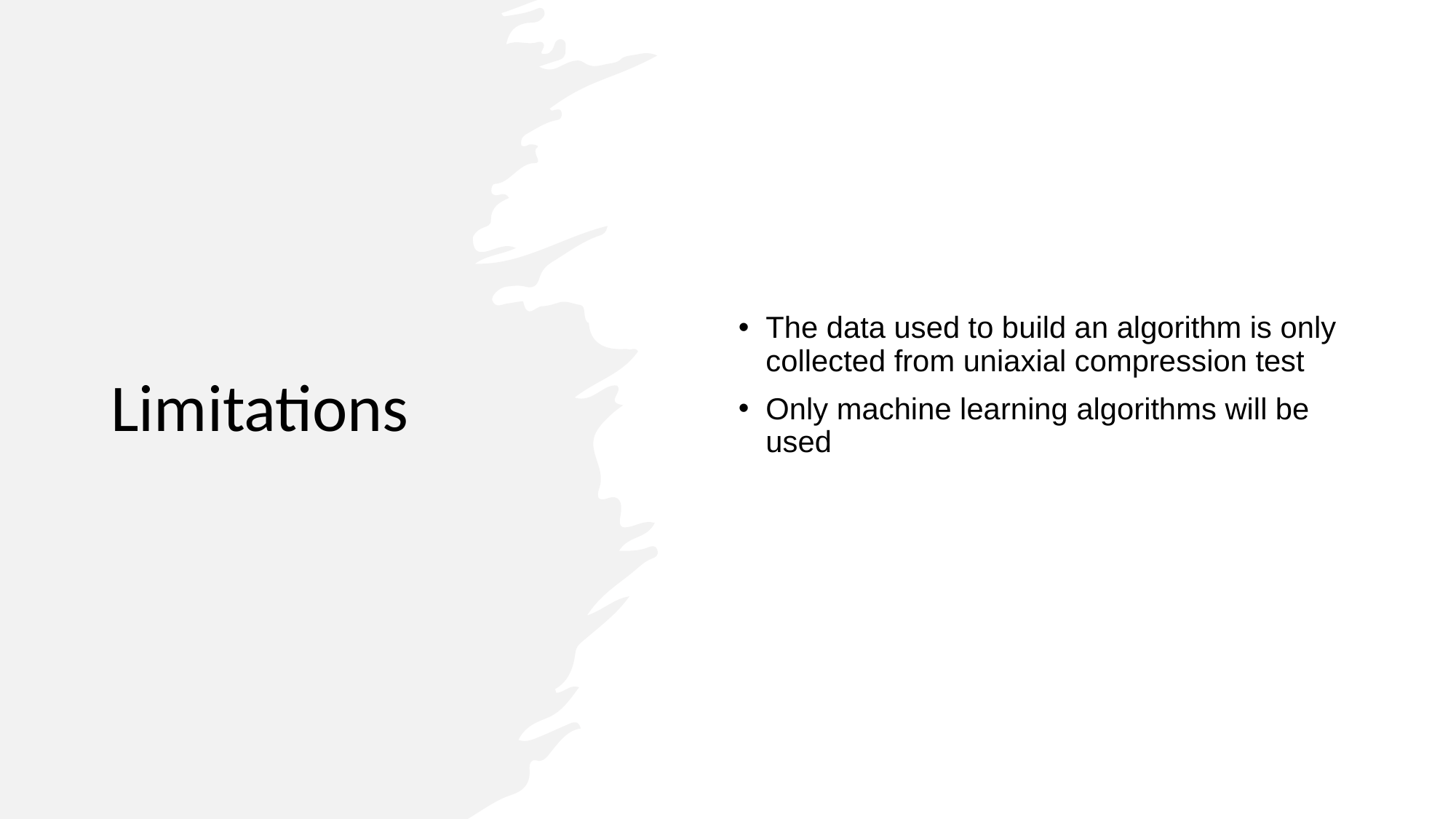

# Limitations
The data used to build an algorithm is only collected from uniaxial compression test
Only machine learning algorithms will be used